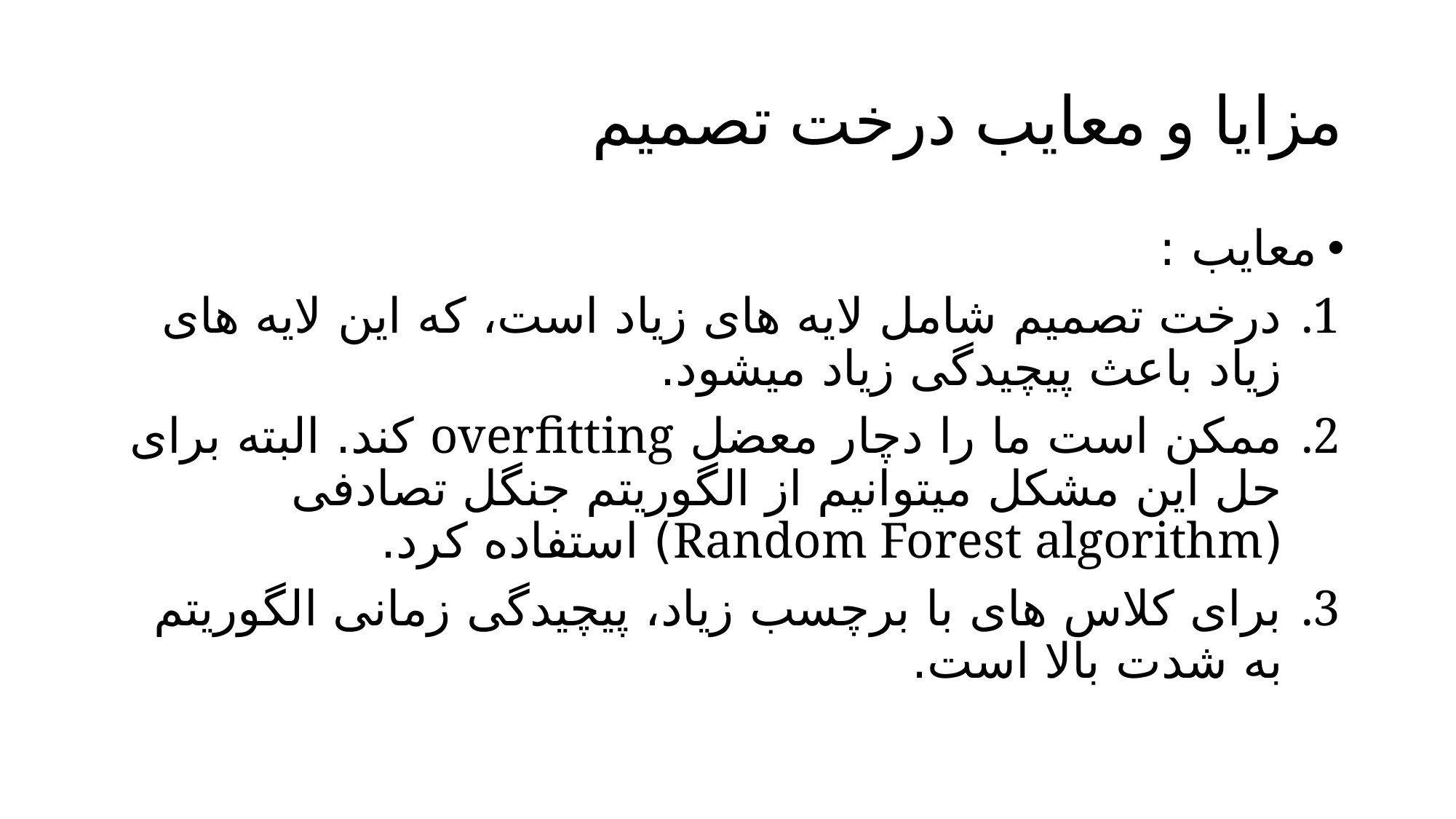

# مزایا و معایب درخت تصمیم
معایب :
درخت تصمیم شامل لایه های زیاد است، که این لایه های زیاد باعث پیچیدگی زیاد میشود.
ممکن است ما را دچار معضل overfitting کند. البته برای حل این مشکل میتوانیم از الگوریتم جنگل تصادفی (Random Forest algorithm) استفاده کرد.
برای کلاس های با برچسب زیاد، پیچیدگی زمانی الگوریتم به شدت بالا است.